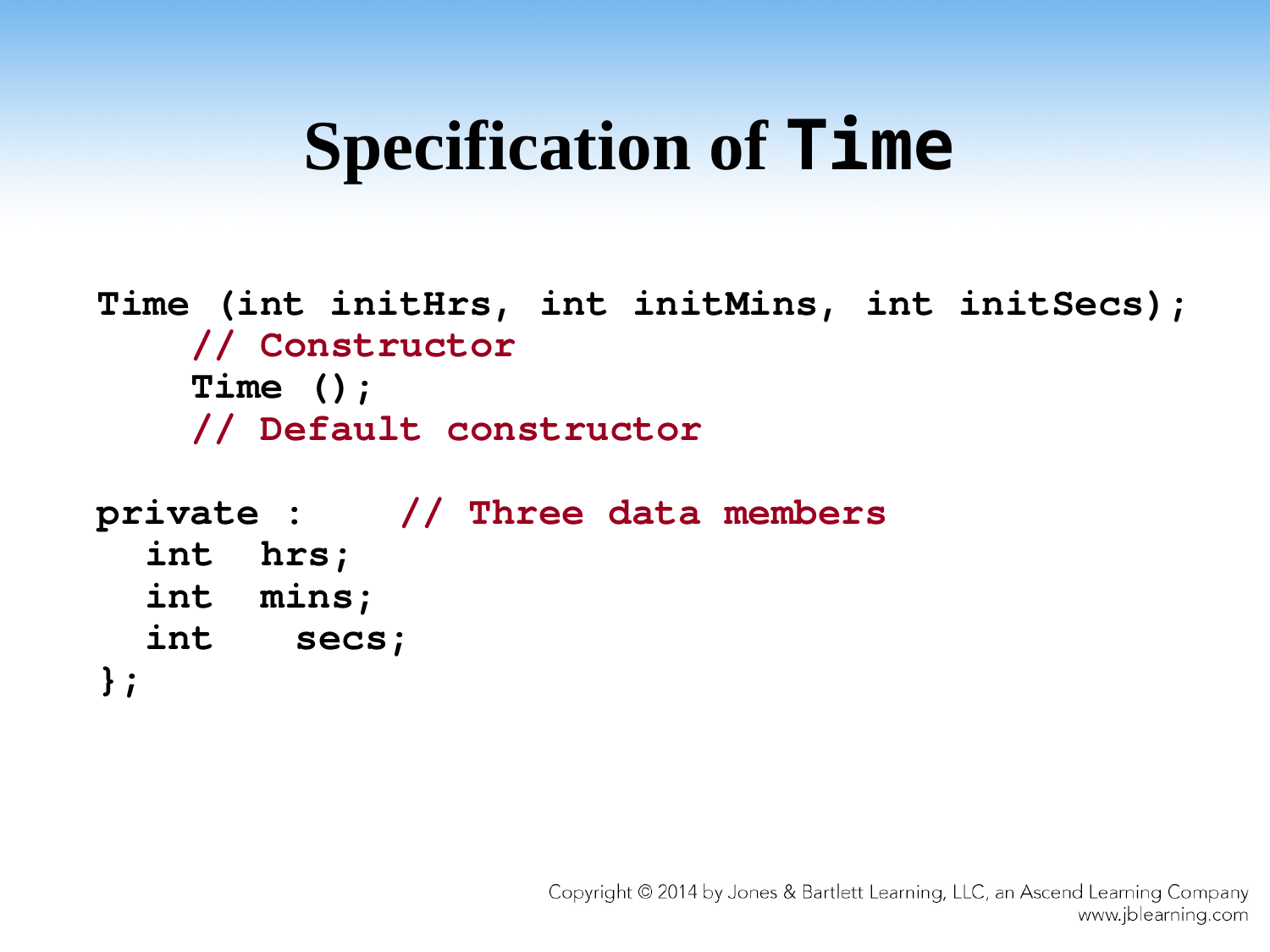

# Specification of Time
Time (int initHrs, int initMins, int initSecs);
    // Constructor
    Time ();
    // Default constructor

private :	// Three data members
	int  hrs;
	int  mins;
	int	 secs;
};